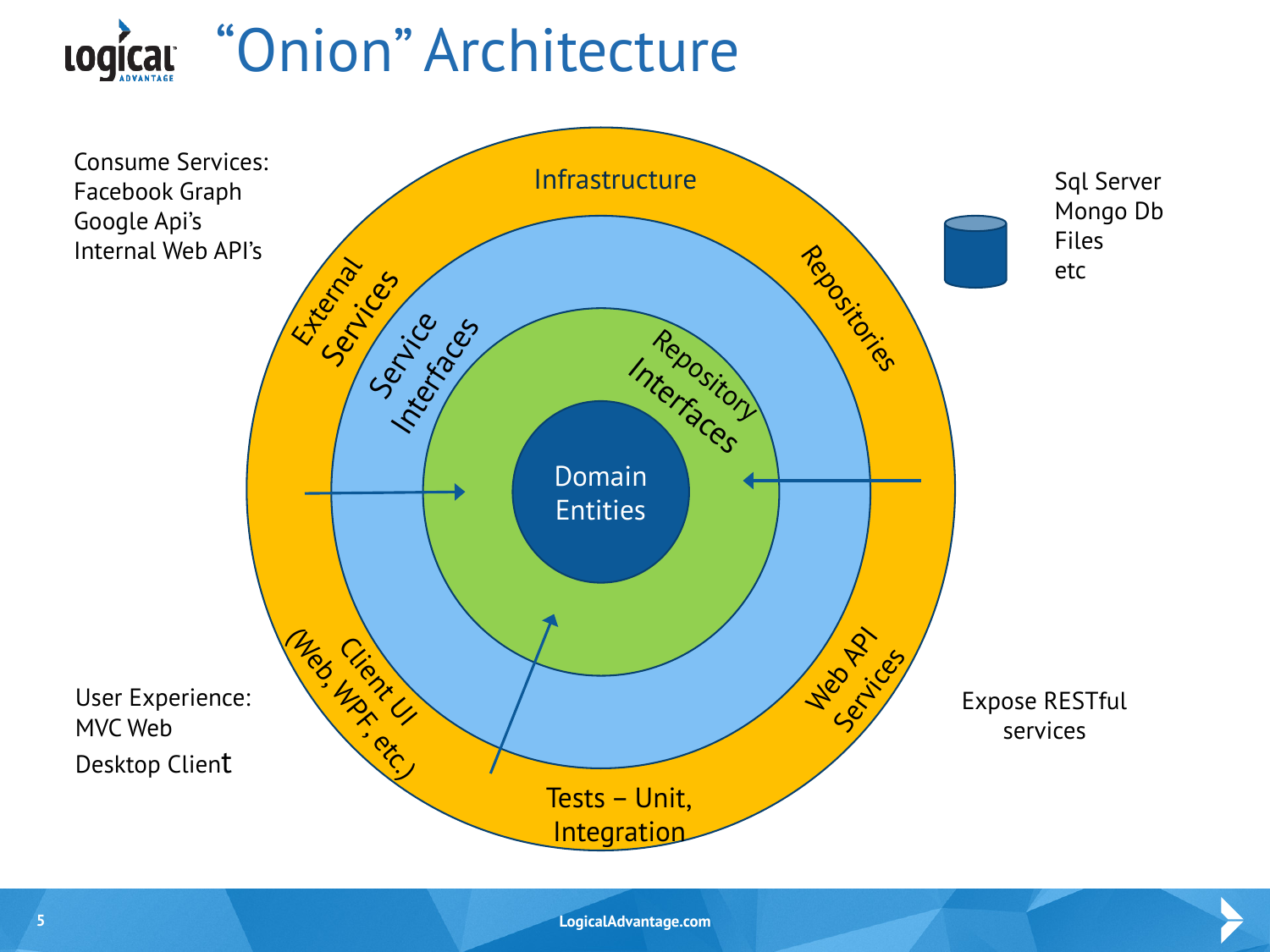

# “Onion” Architecture

Consume Services:
Facebook Graph
Google Api’s
Internal Web API’s
Infrastructure
Sql Server
Mongo Db
Files
etc

External
Services
Repositories

Service
Interfaces
Repository
Interfaces
Domain Entities
Web API
Services
Client UI
(Web, WPF, etc.)
User Experience:
MVC Web
Desktop Client
Expose RESTful
services
Tests – Unit,
Integration
5
LogicalAdvantage.com